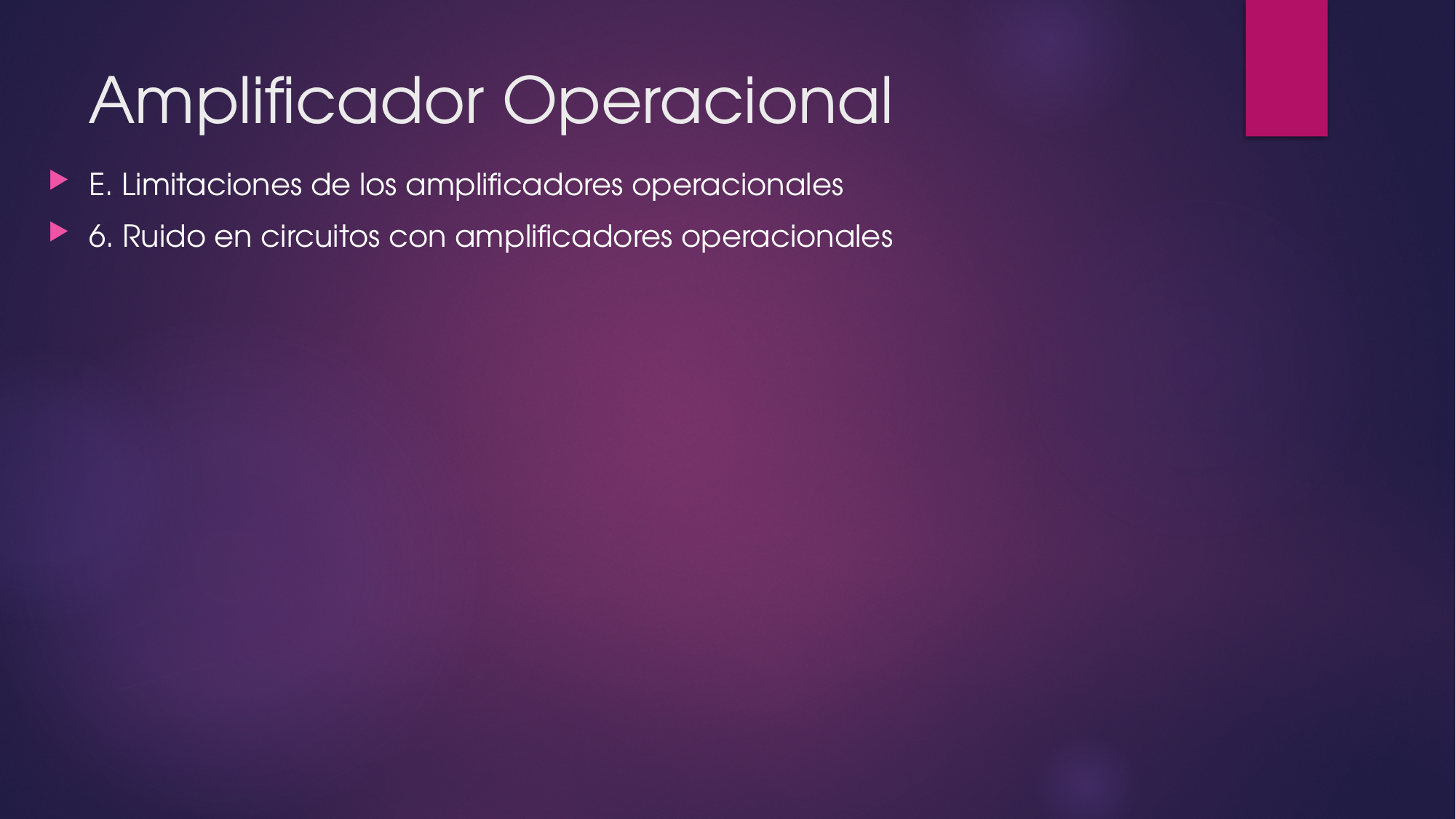

# Amplificador Operacional
E. Limitaciones de los amplificadores operacionales
6. Ruido en circuitos con amplificadores operacionales